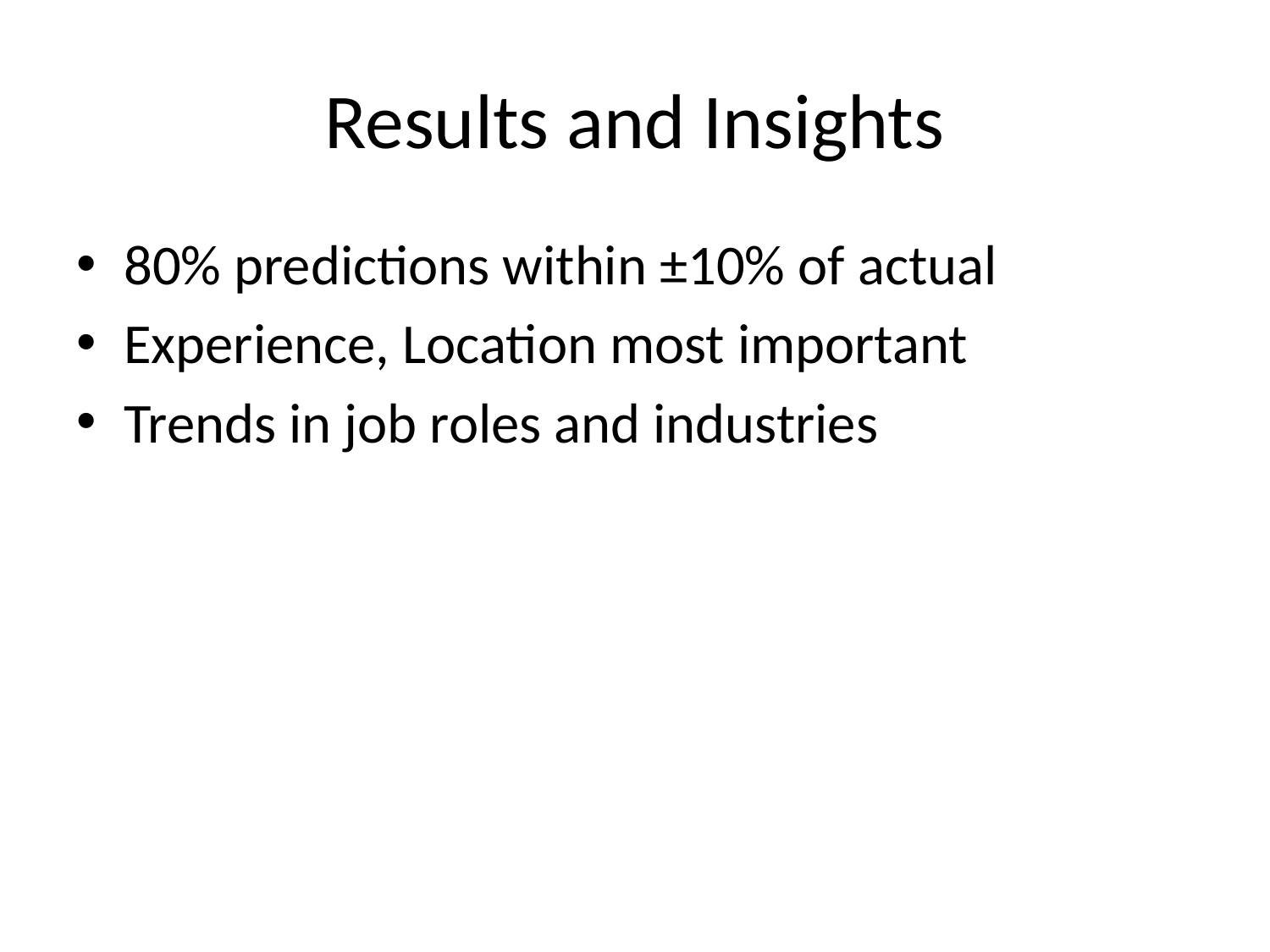

# Results and Insights
80% predictions within ±10% of actual
Experience, Location most important
Trends in job roles and industries